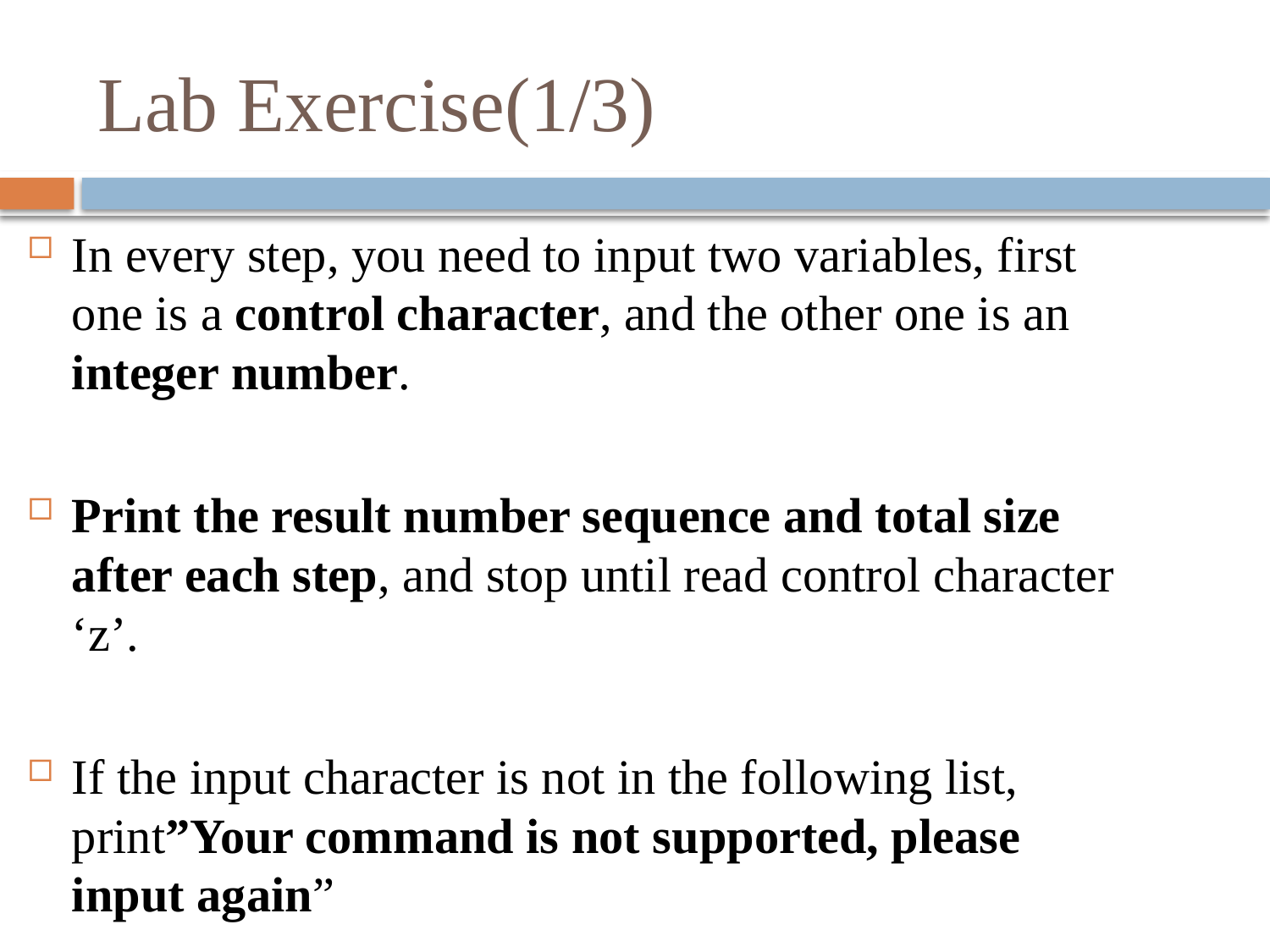

# Lab Exercise(1/3)
In every step, you need to input two variables, first one is a control character, and the other one is an integer number.

Print the result number sequence and total size after each step, and stop until read control character ‘z’.

If the input character is not in the following list, print”Your command is not supported, please input again”